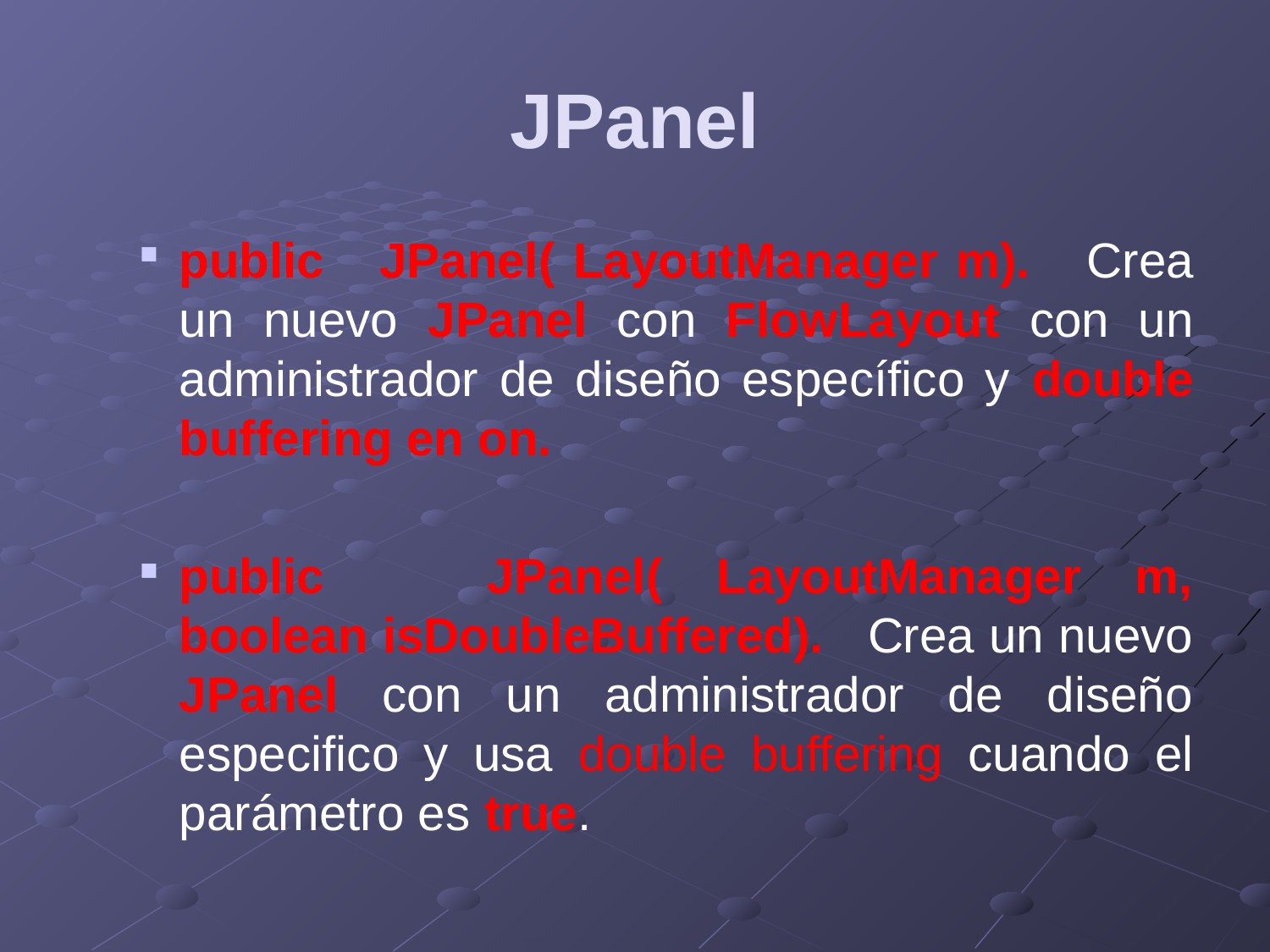

# JPanel
public   JPanel( LayoutManager m).   Crea un nuevo JPanel con FlowLayout con un administrador de diseño específico y double buffering en on.

public   JPanel( LayoutManager m, boolean isDoubleBuffered).   Crea un nuevo JPanel con un administrador de diseño especifico y usa double buffering cuando el parámetro es true.